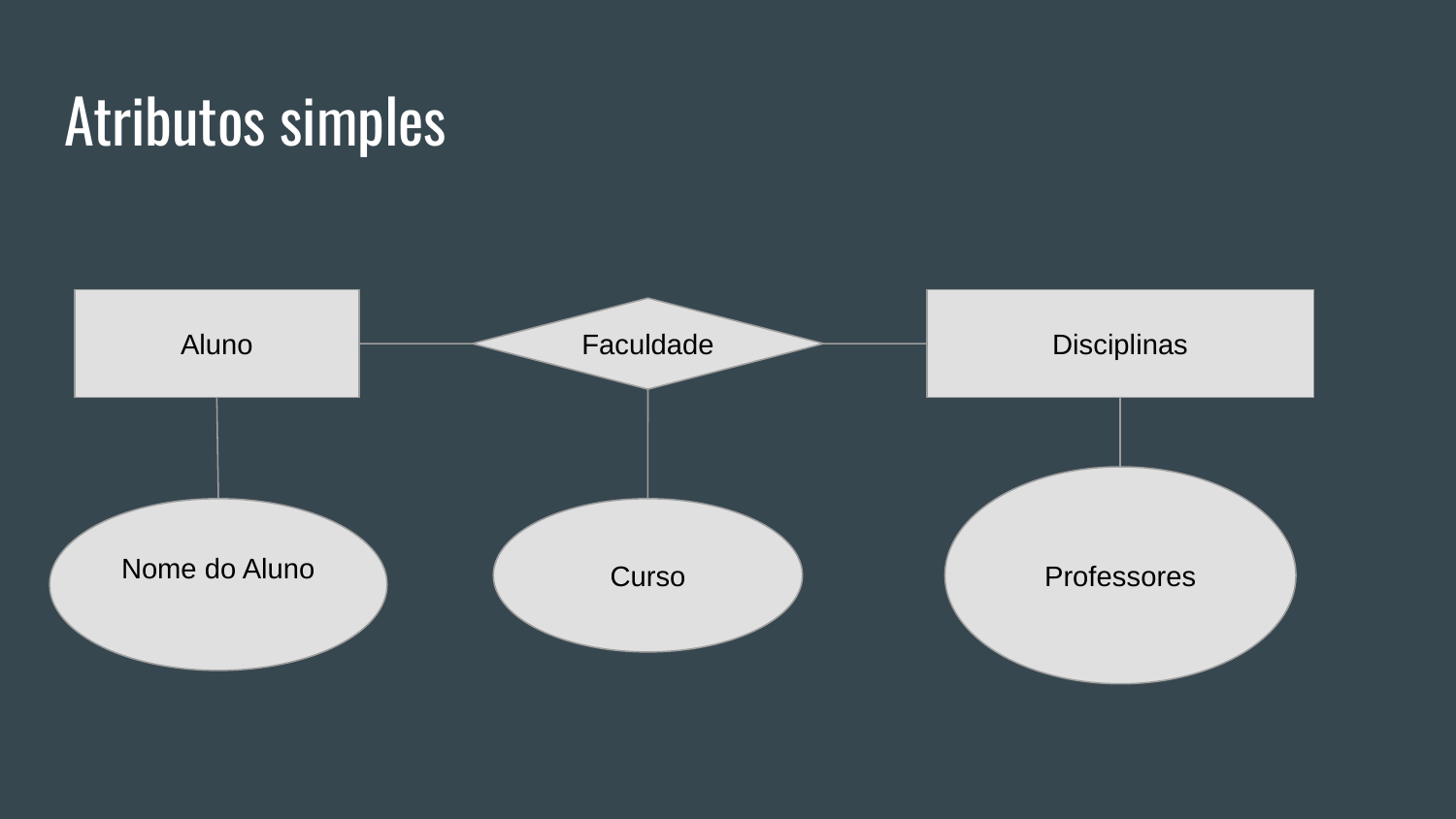

# Atributos simples
Aluno
Disciplinas
Faculdade
Professores
Nome do Aluno

Curso